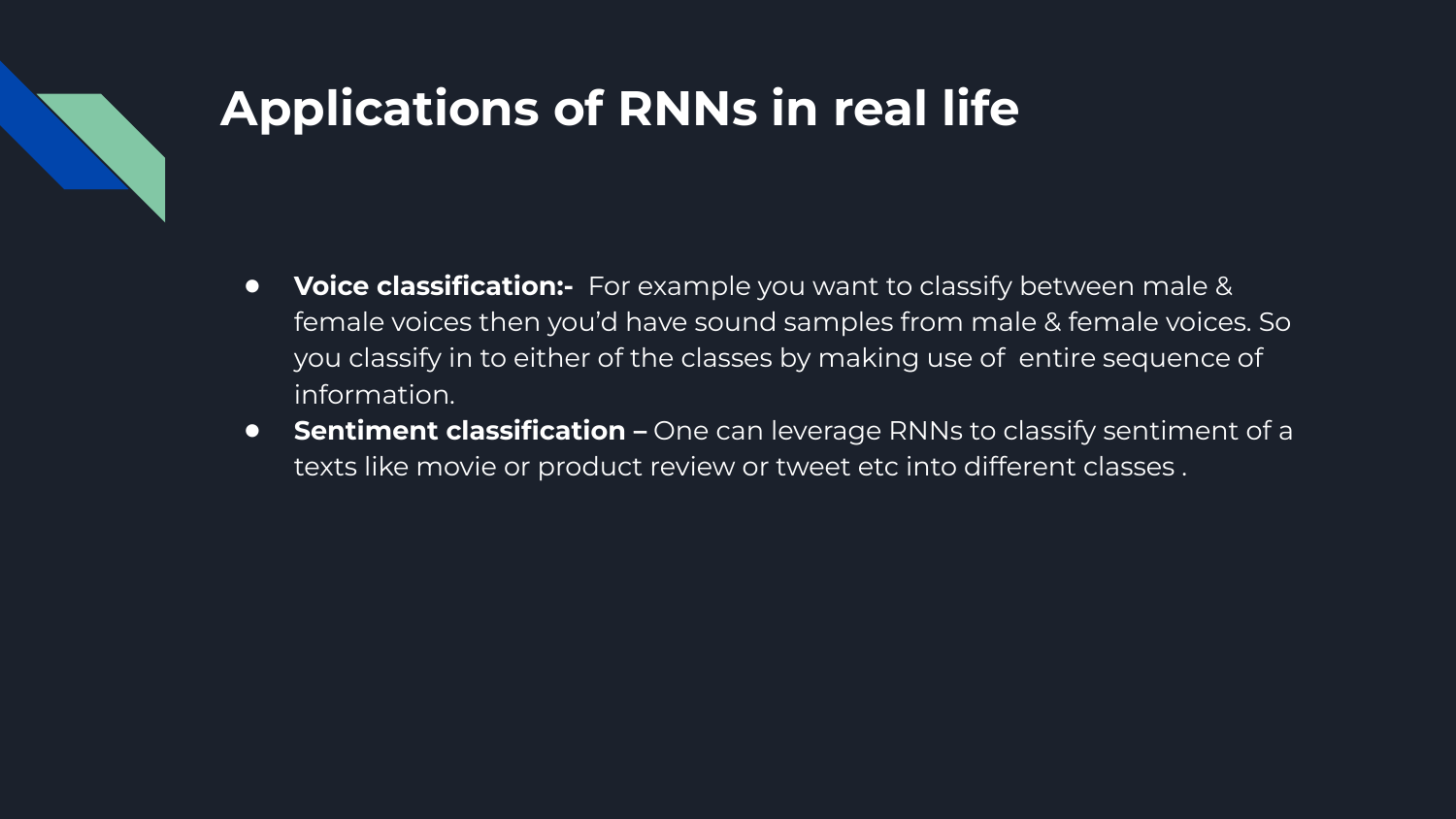

# Applications of RNNs in real life
Voice classification:-  For example you want to classify between male & female voices then you’d have sound samples from male & female voices. So you classify in to either of the classes by making use of  entire sequence of information.
Sentiment classification – One can leverage RNNs to classify sentiment of a texts like movie or product review or tweet etc into different classes .